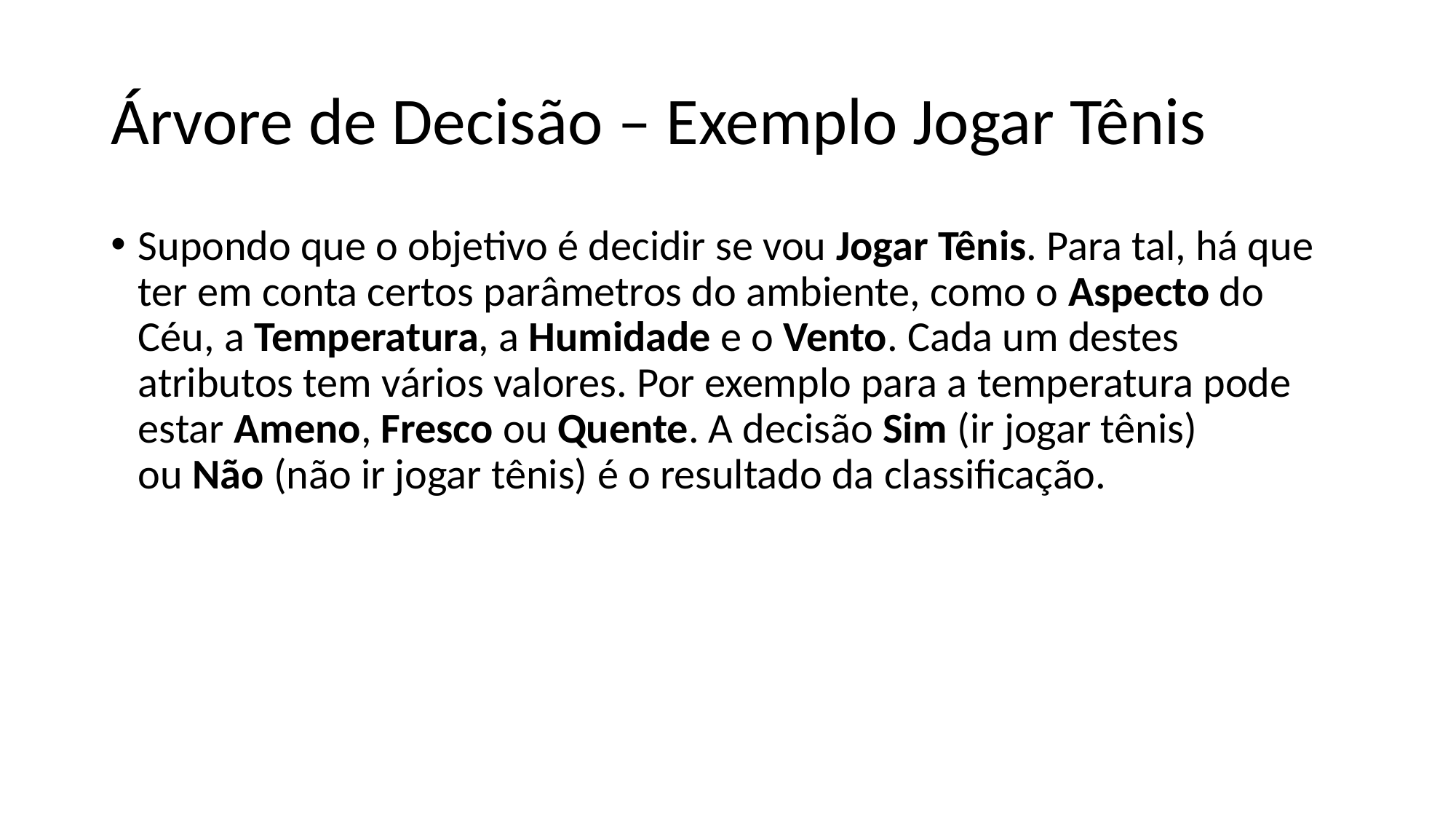

# Árvore de Decisão – Exemplo Jogar Tênis
Supondo que o objetivo é decidir se vou Jogar Tênis. Para tal, há que ter em conta certos parâmetros do ambiente, como o Aspecto do Céu, a Temperatura, a Humidade e o Vento. Cada um destes atributos tem vários valores. Por exemplo para a temperatura pode estar Ameno, Fresco ou Quente. A decisão Sim (ir jogar tênis) ou Não (não ir jogar tênis) é o resultado da classificação.